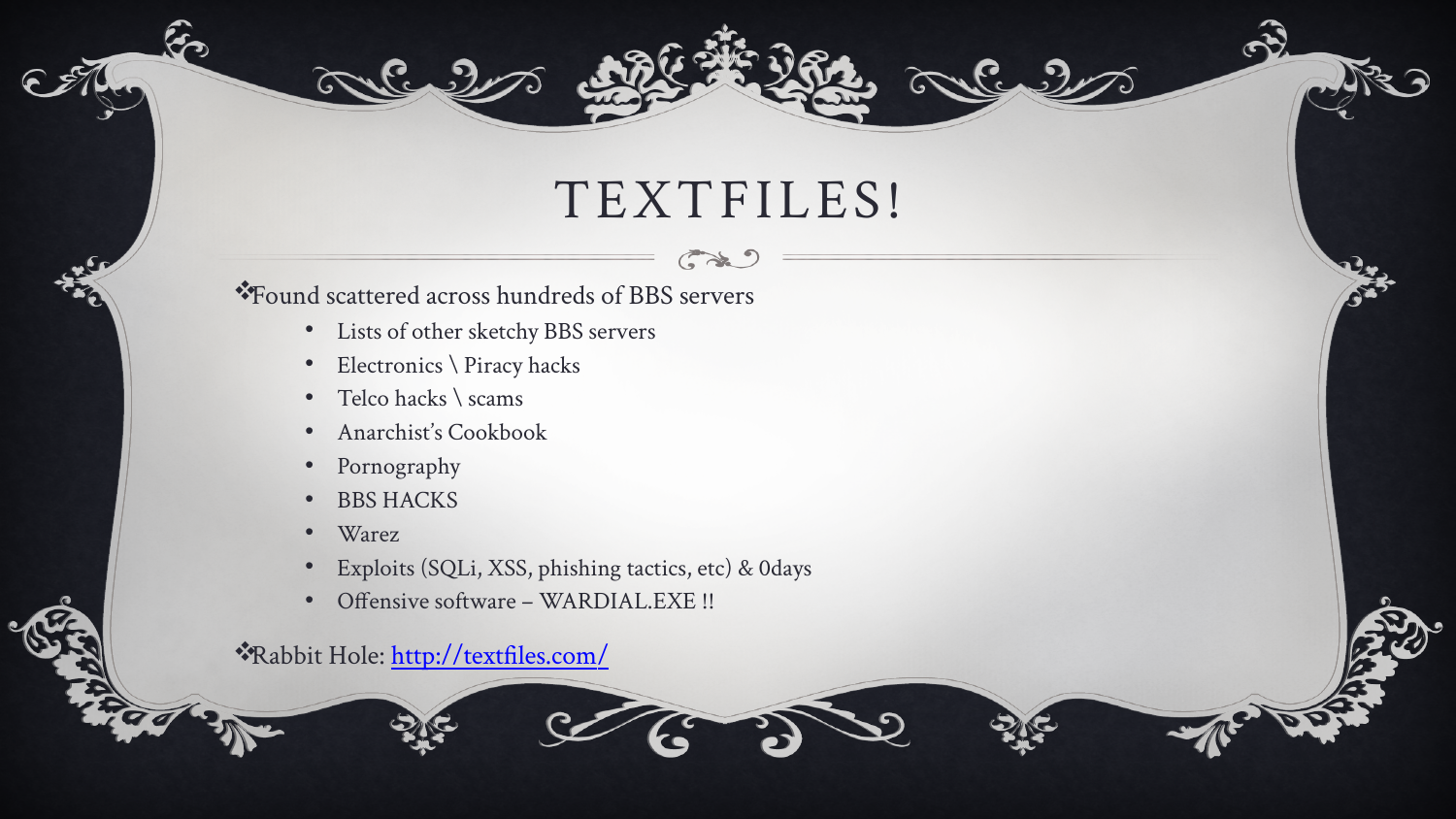

# TEXTFILES!
Found scattered across hundreds of BBS servers
Lists of other sketchy BBS servers
Electronics \ Piracy hacks
Telco hacks \ scams
Anarchist’s Cookbook
Pornography
BBS HACKS
Warez
Exploits (SQLi, XSS, phishing tactics, etc) & 0days
Offensive software – WARDIAL.EXE !!
Rabbit Hole: http://textfiles.com/